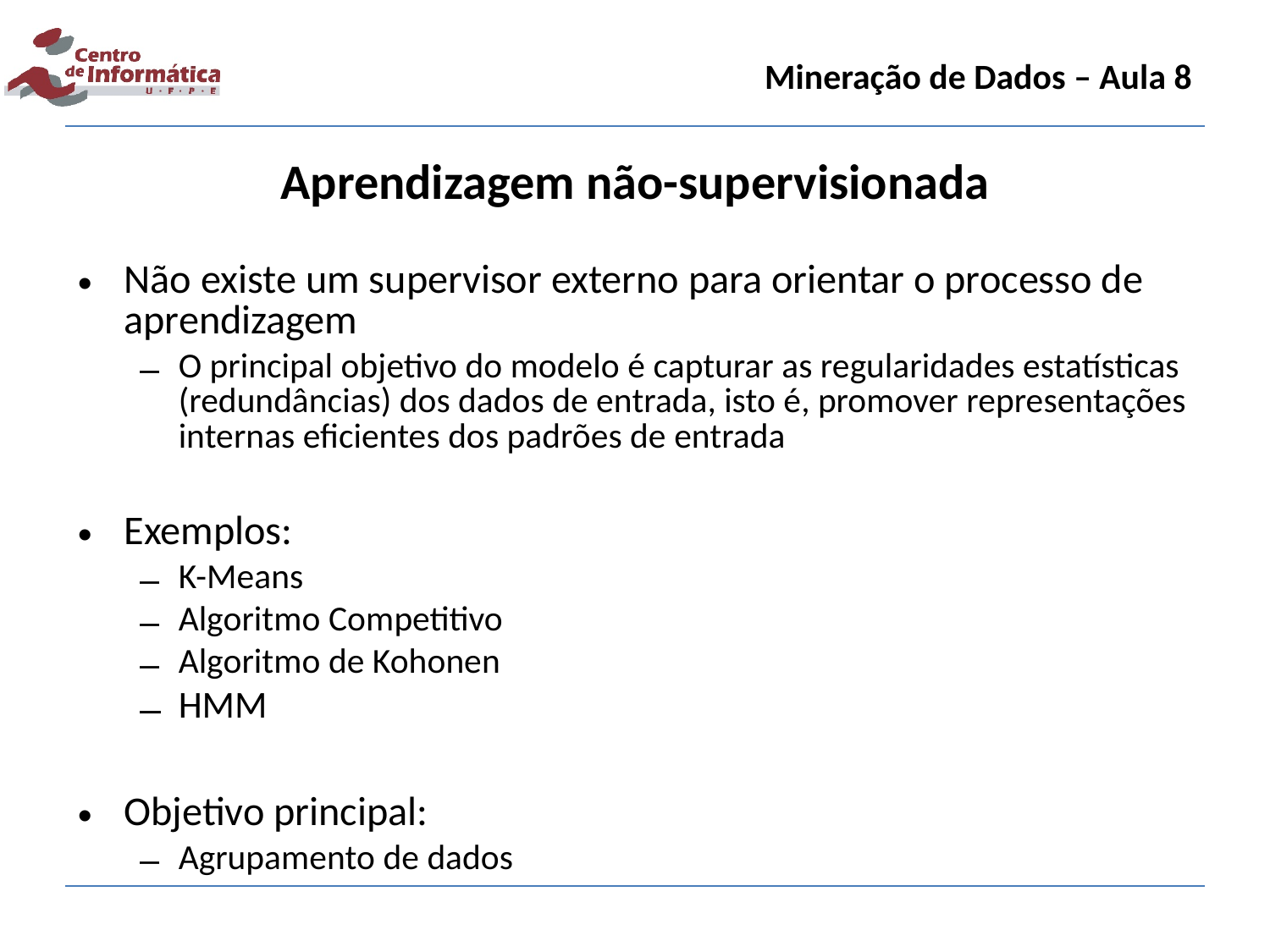

Mineração de Dados – Aula 8

Aprendizagem não-supervisionada
Não existe um supervisor externo para orientar o processo de aprendizagem
O principal objetivo do modelo é capturar as regularidades estatísticas (redundâncias) dos dados de entrada, isto é, promover representações internas eficientes dos padrões de entrada

Exemplos:
K-Means
Algoritmo Competitivo
Algoritmo de Kohonen
HMM

Objetivo principal:
Agrupamento de dados